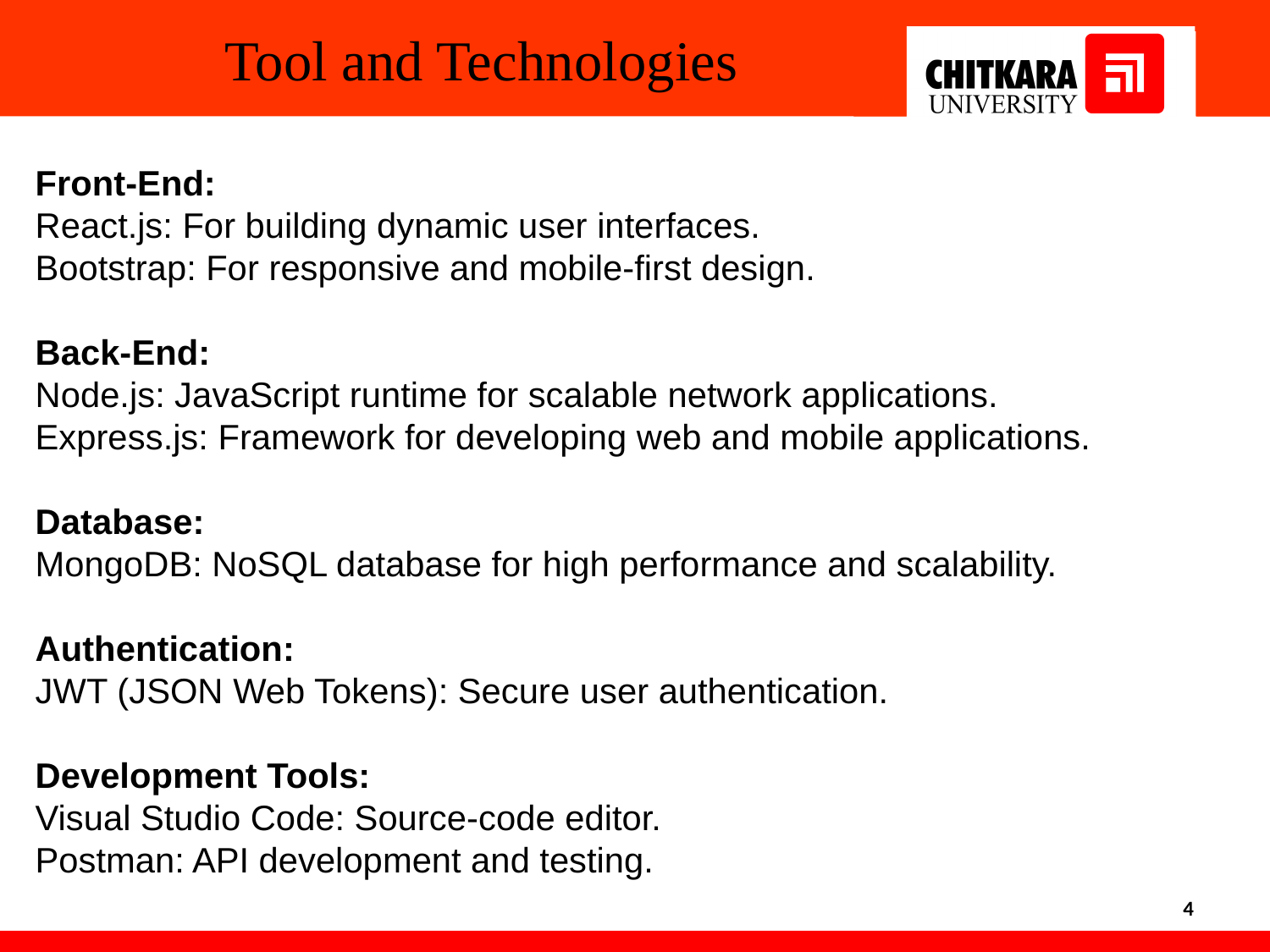

Tool and Technologies
Front-End:
React.js: For building dynamic user interfaces.
Bootstrap: For responsive and mobile-first design.

Back-End:
Node.js: JavaScript runtime for scalable network applications.
Express.js: Framework for developing web and mobile applications.

Database:
MongoDB: NoSQL database for high performance and scalability.

Authentication:
JWT (JSON Web Tokens): Secure user authentication.

Development Tools:
Visual Studio Code: Source-code editor.
Postman: API development and testing.
4